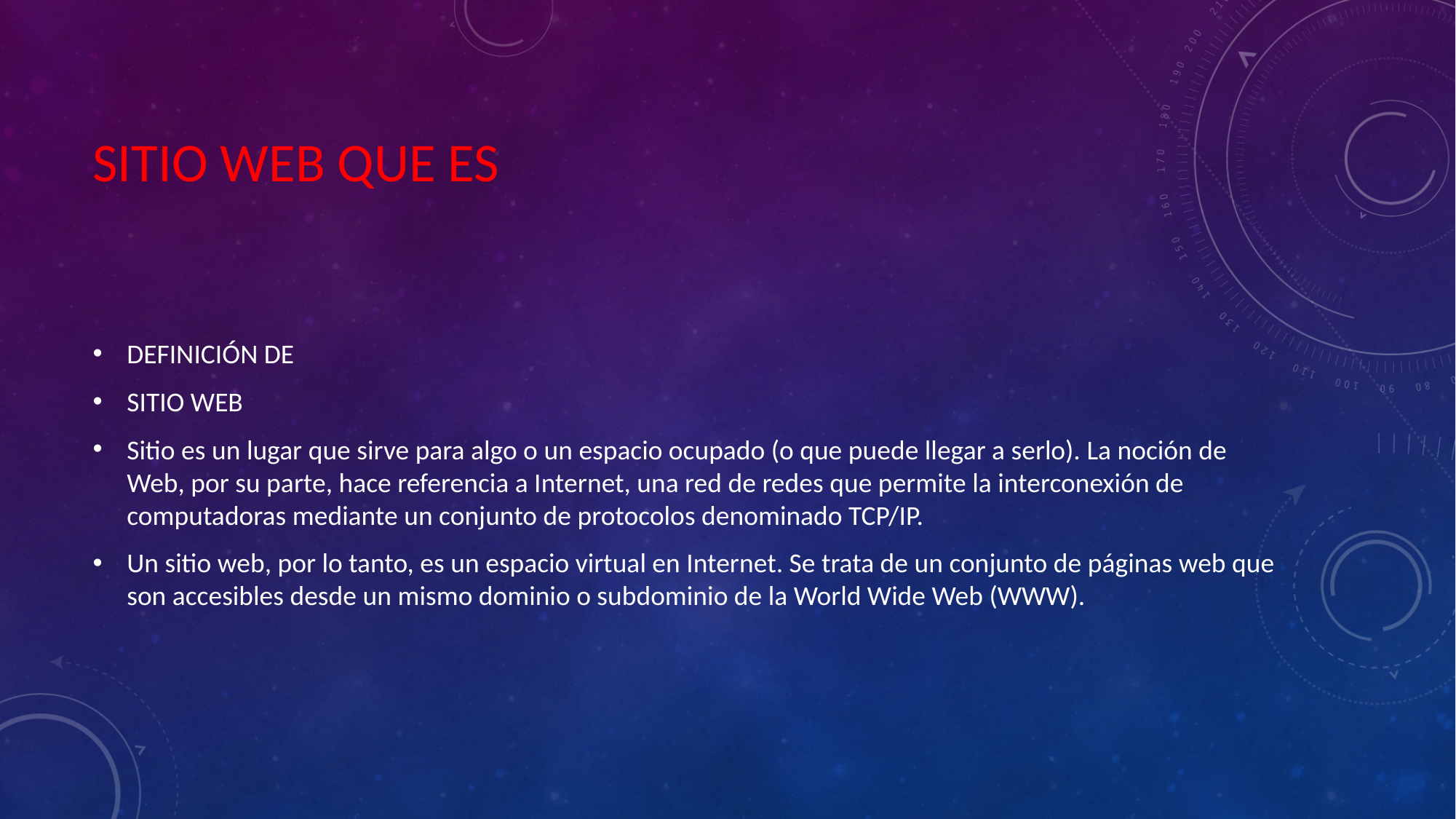

# Sitio web que es
DEFINICIÓN DE
SITIO WEB
Sitio es un lugar que sirve para algo o un espacio ocupado (o que puede llegar a serlo). La noción de Web, por su parte, hace referencia a Internet, una red de redes que permite la interconexión de computadoras mediante un conjunto de protocolos denominado TCP/IP.
Un sitio web, por lo tanto, es un espacio virtual en Internet. Se trata de un conjunto de páginas web que son accesibles desde un mismo dominio o subdominio de la World Wide Web (WWW).